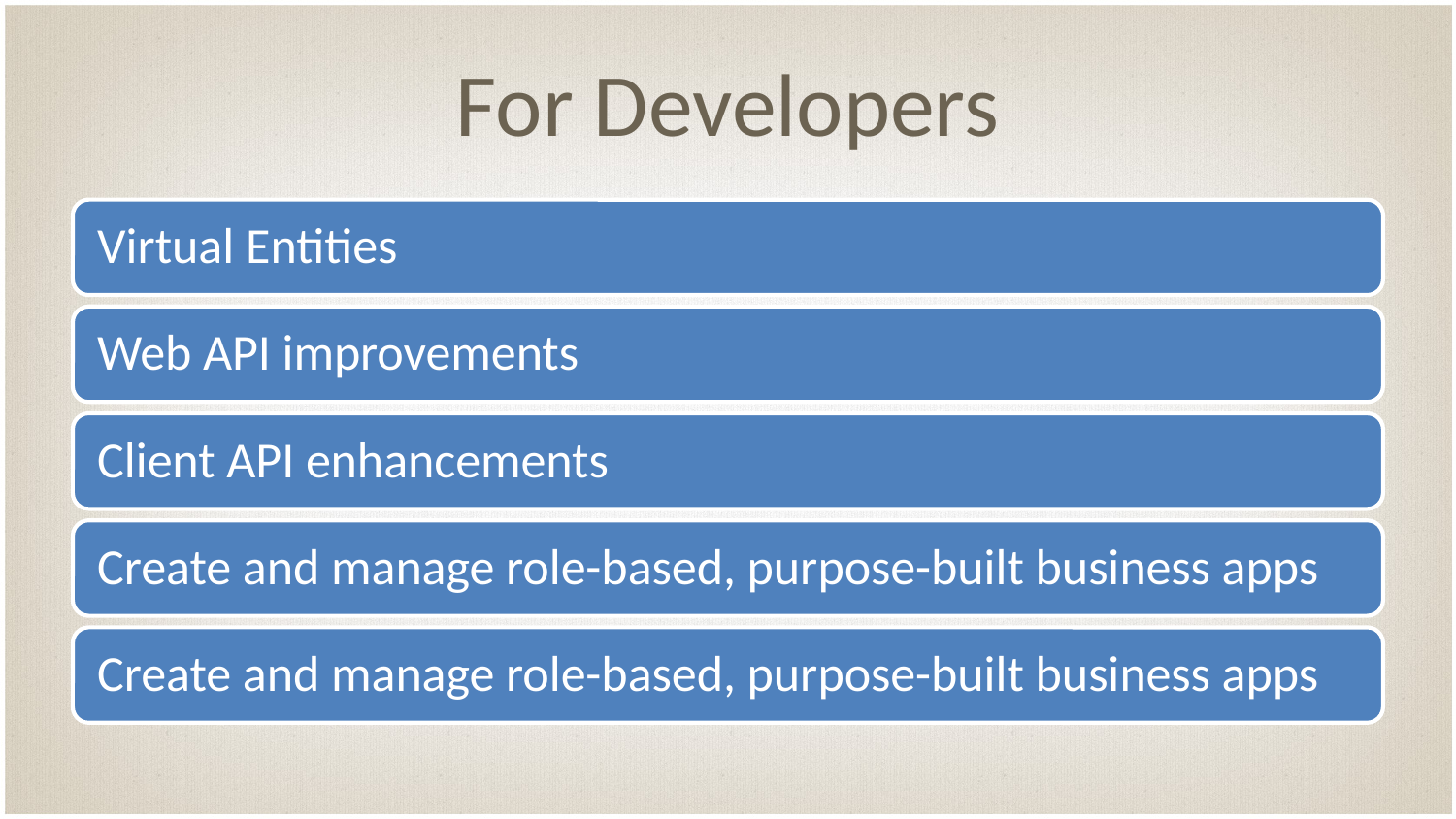

# For Developers
Virtual Entities
Web API improvements
Client API enhancements
Create and manage role-based, purpose-built business apps
Create and manage role-based, purpose-built business apps